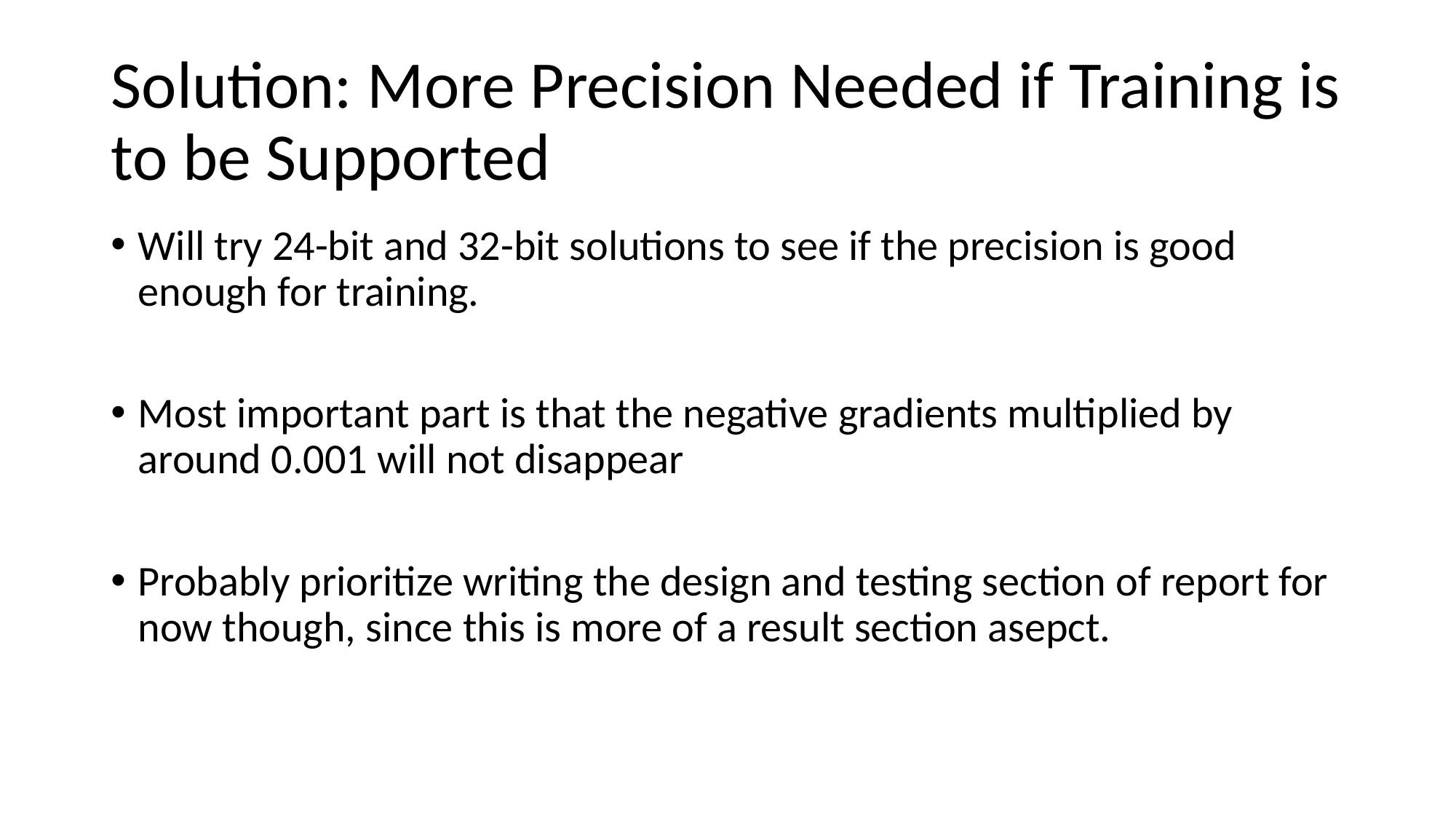

# Solution: More Precision Needed if Training is to be Supported
Will try 24-bit and 32-bit solutions to see if the precision is good enough for training.

Most important part is that the negative gradients multiplied by around 0.001 will not disappear

Probably prioritize writing the design and testing section of report for now though, since this is more of a result section asepct.